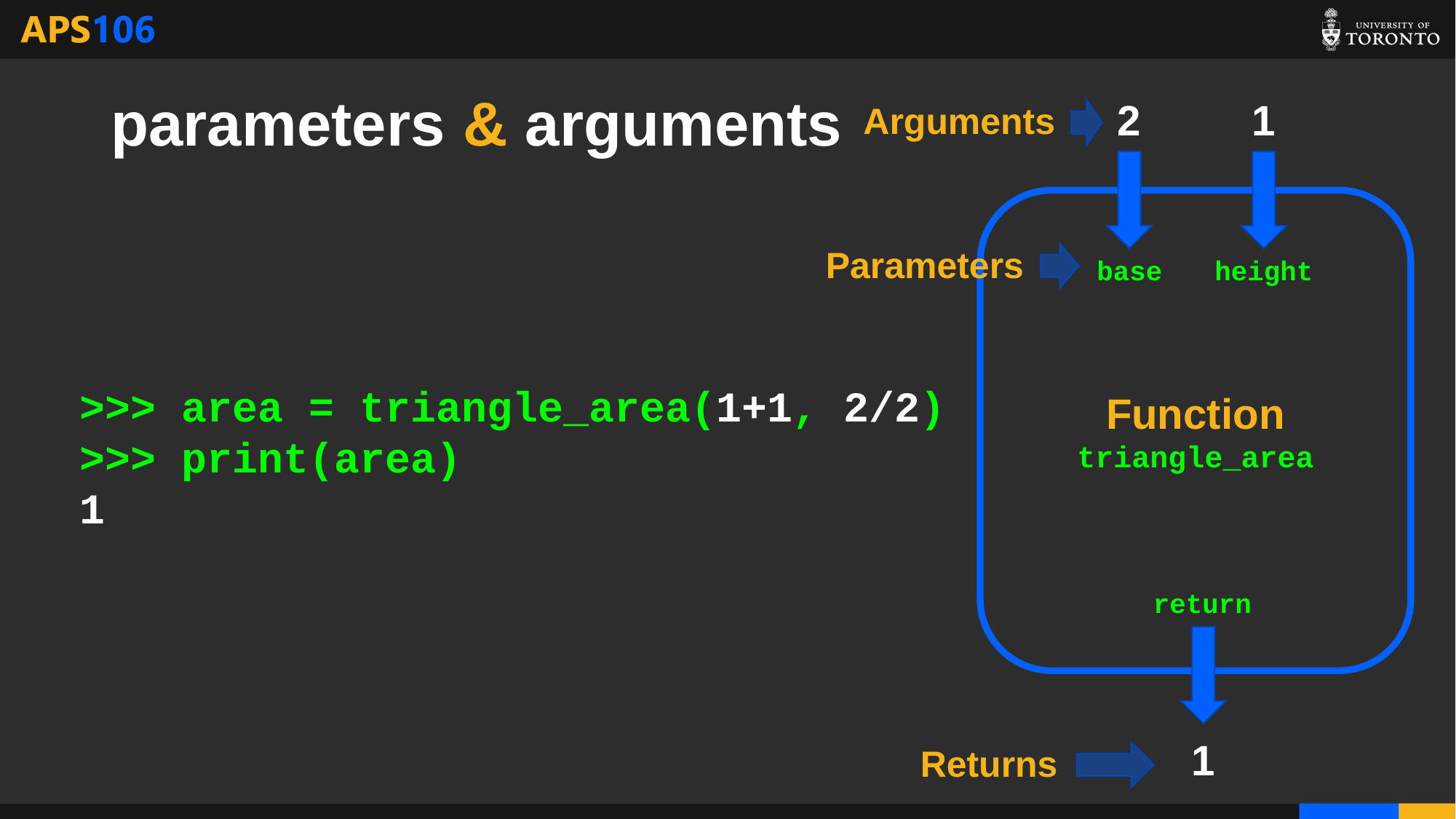

# parameters & arguments
2
1
Arguments

Function
triangle_area
Parameters

base
height
>>> area = triangle_area(1+1, 2/2)
>>> print(area)
1
return

1
Returns